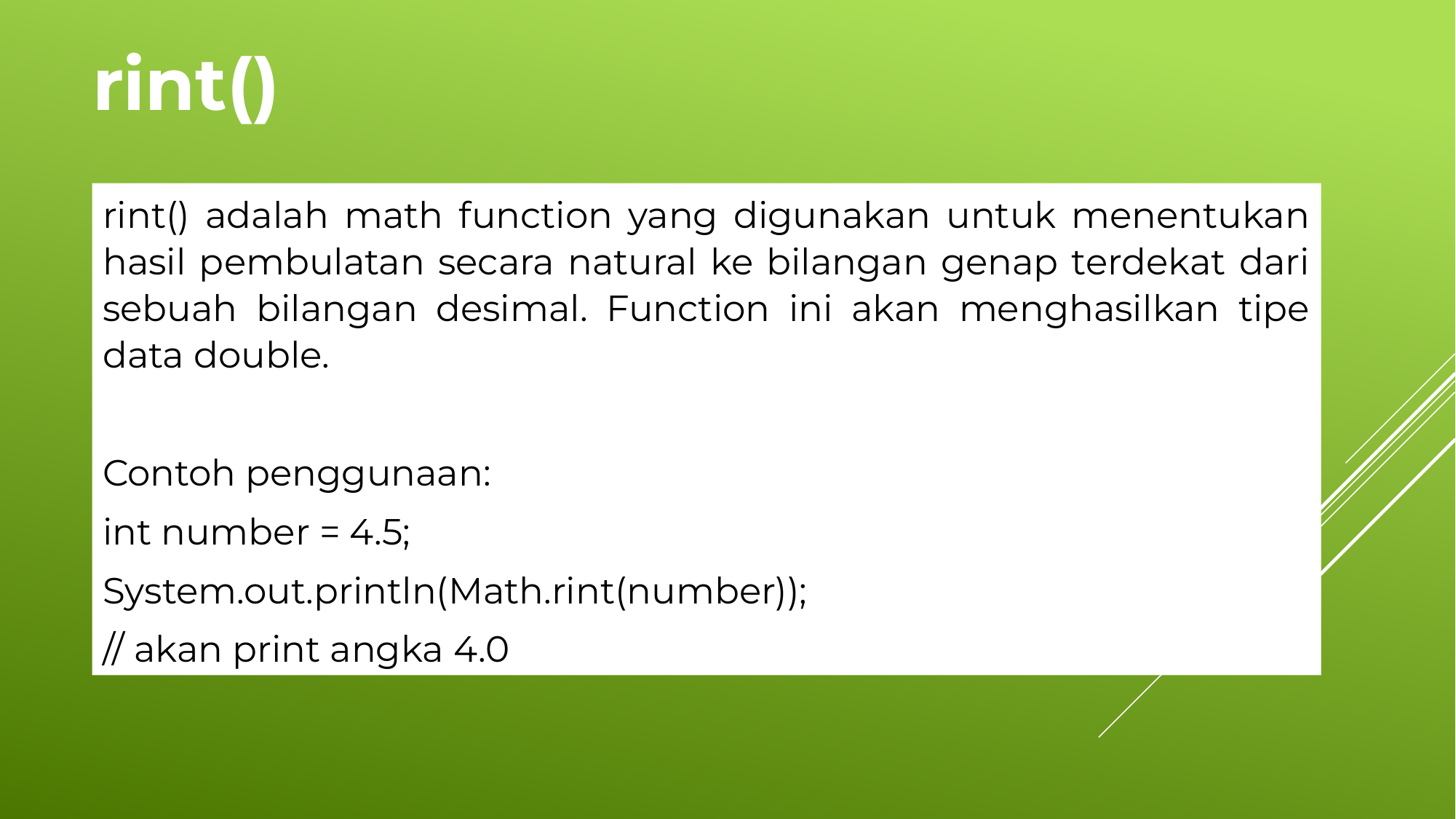

rint()
rint() adalah math function yang digunakan untuk menentukan hasil pembulatan secara natural ke bilangan genap terdekat dari sebuah bilangan desimal. Function ini akan menghasilkan tipe data double.

Contoh penggunaan:
int number = 4.5;
System.out.println(Math.rint(number));
// akan print angka 4.0